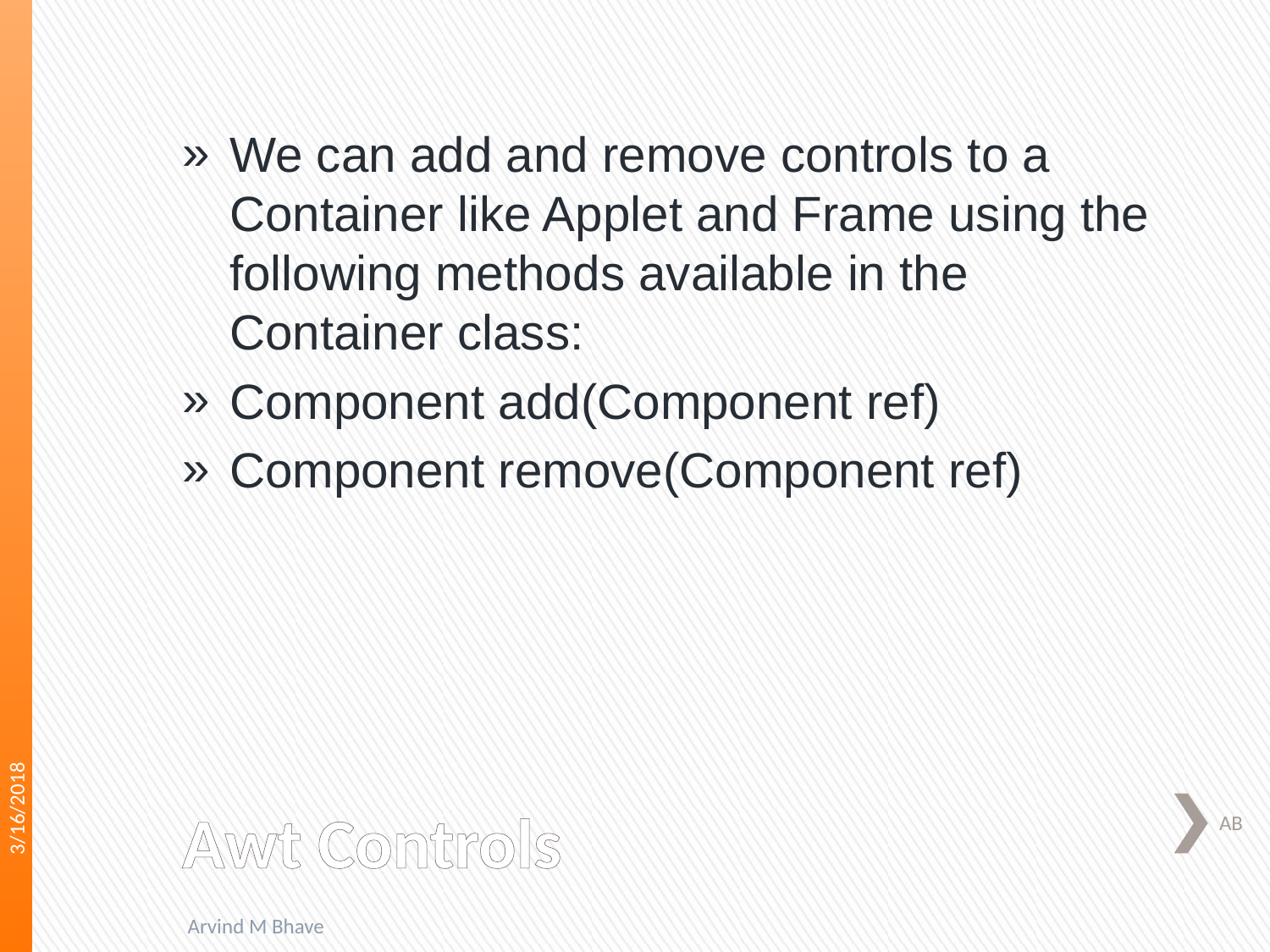

We can add and remove controls to a Container like Applet and Frame using the following methods available in the Container class:
Component add(Component ref)
Component remove(Component ref)

3/16/2018
# Awt Controls
AB
Arvind M Bhave